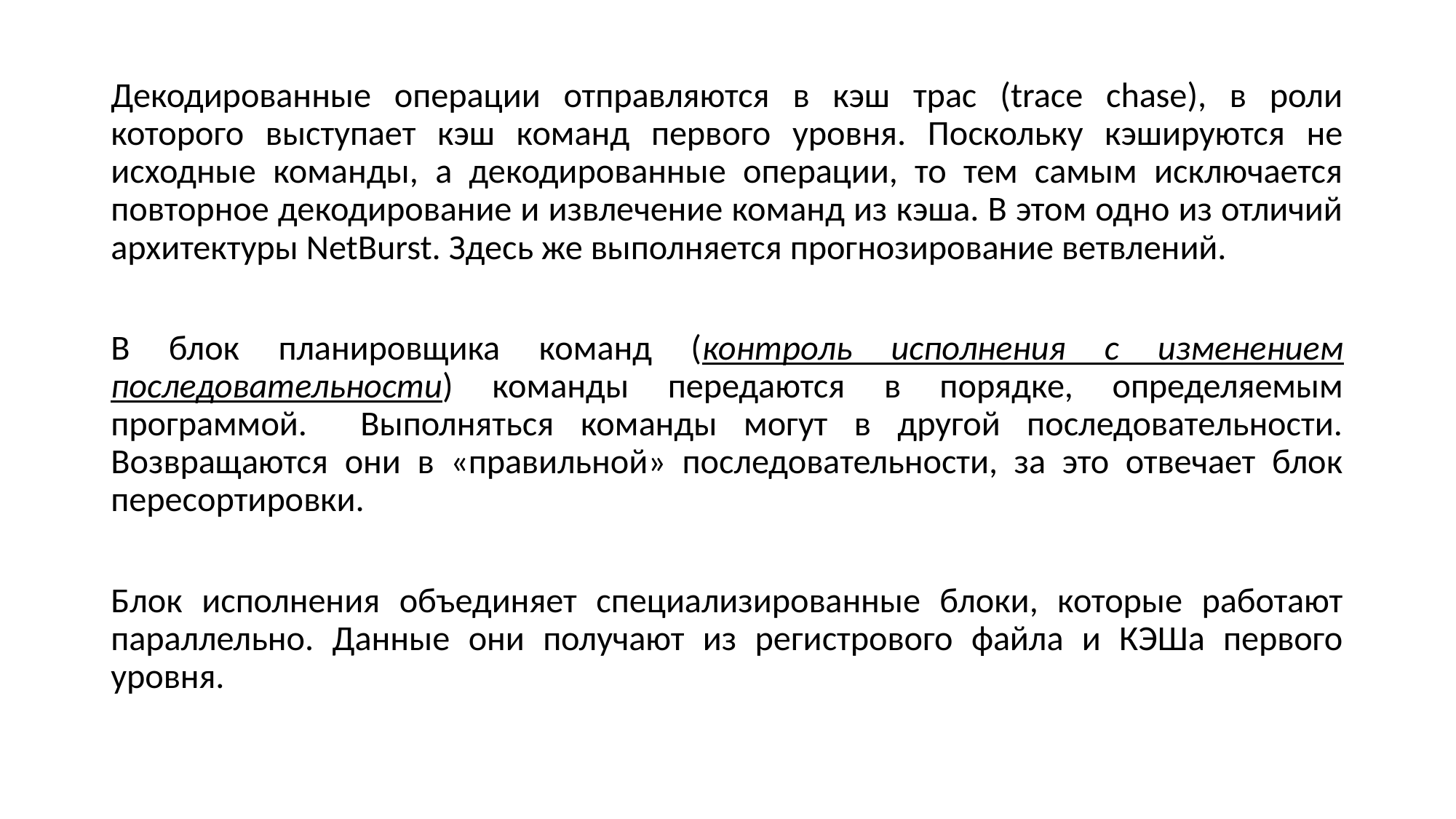

Декодированные операции отправляются в кэш трас (trace chase), в роли которого выступает кэш команд первого уровня. Поскольку кэшируются не исходные команды, а декодированные операции, то тем самым исключается повторное декодирование и извлечение команд из кэша. В этом одно из отличий архитектуры NetBurst. Здесь же выполняется прогнозирование ветвлений.

В блок планировщика команд (контроль исполнения с изменением последовательности) команды передаются в порядке, определяемым программой.  Выполняться команды могут в другой последовательности. Возвращаются они в «правильной» последовательности, за это отвечает блок пересортировки.

Блок исполнения объединяет специализированные блоки, которые работают параллельно. Данные они получают из регистрового файла и КЭШа первого уровня.